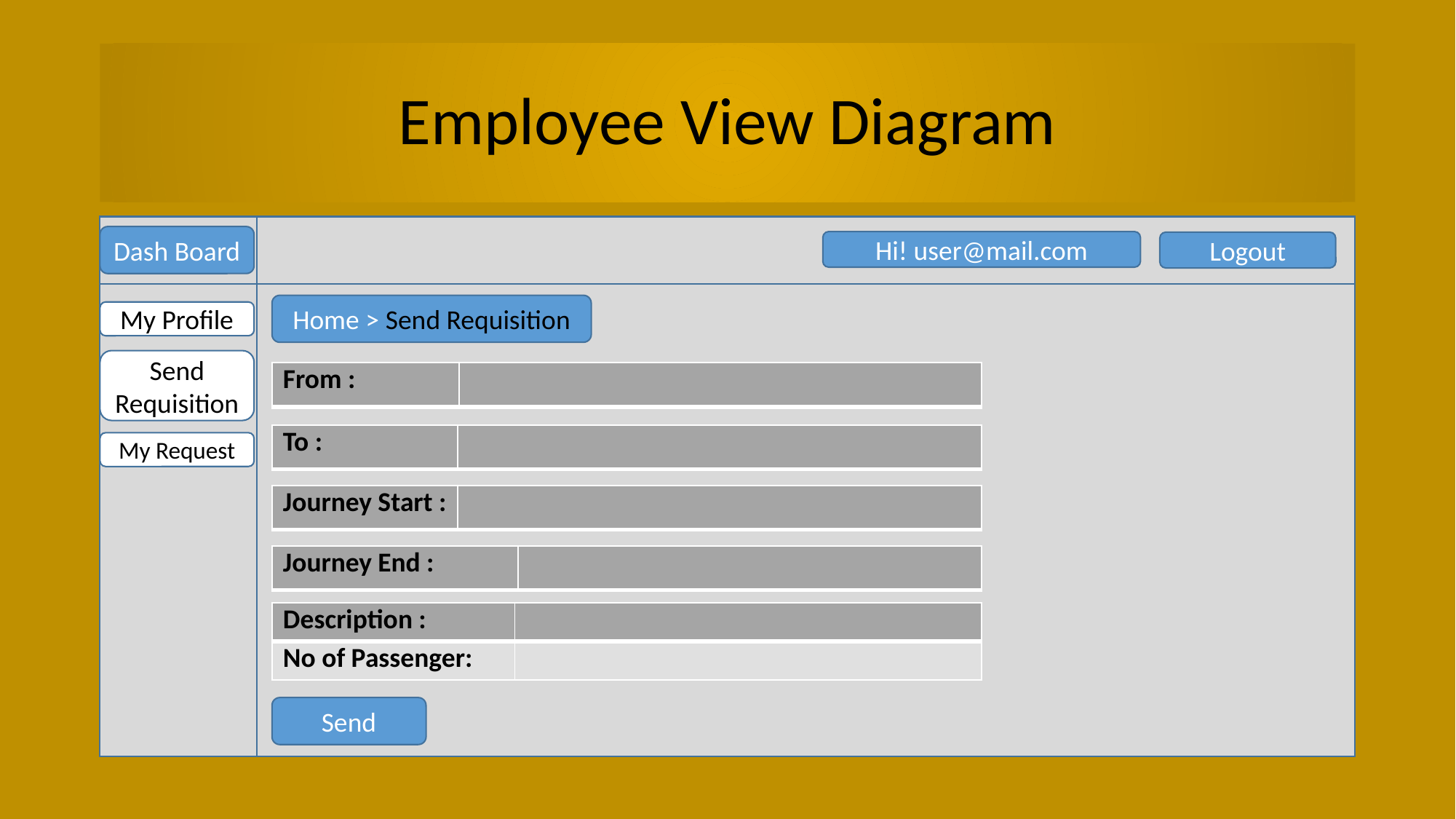

# Employee View Diagram

Dash Board
Hi! user@mail.com
Logout
Home > Send Requisition
My Profile
Send
Requisition
| From : |  |
| --- | --- |
| To : |  |
| --- | --- |
My Request
| Journey Start : |  |
| --- | --- |
| Journey End : |  |
| --- | --- |
| Description : |  |
| --- | --- |
| No of Passenger: |  |
Send